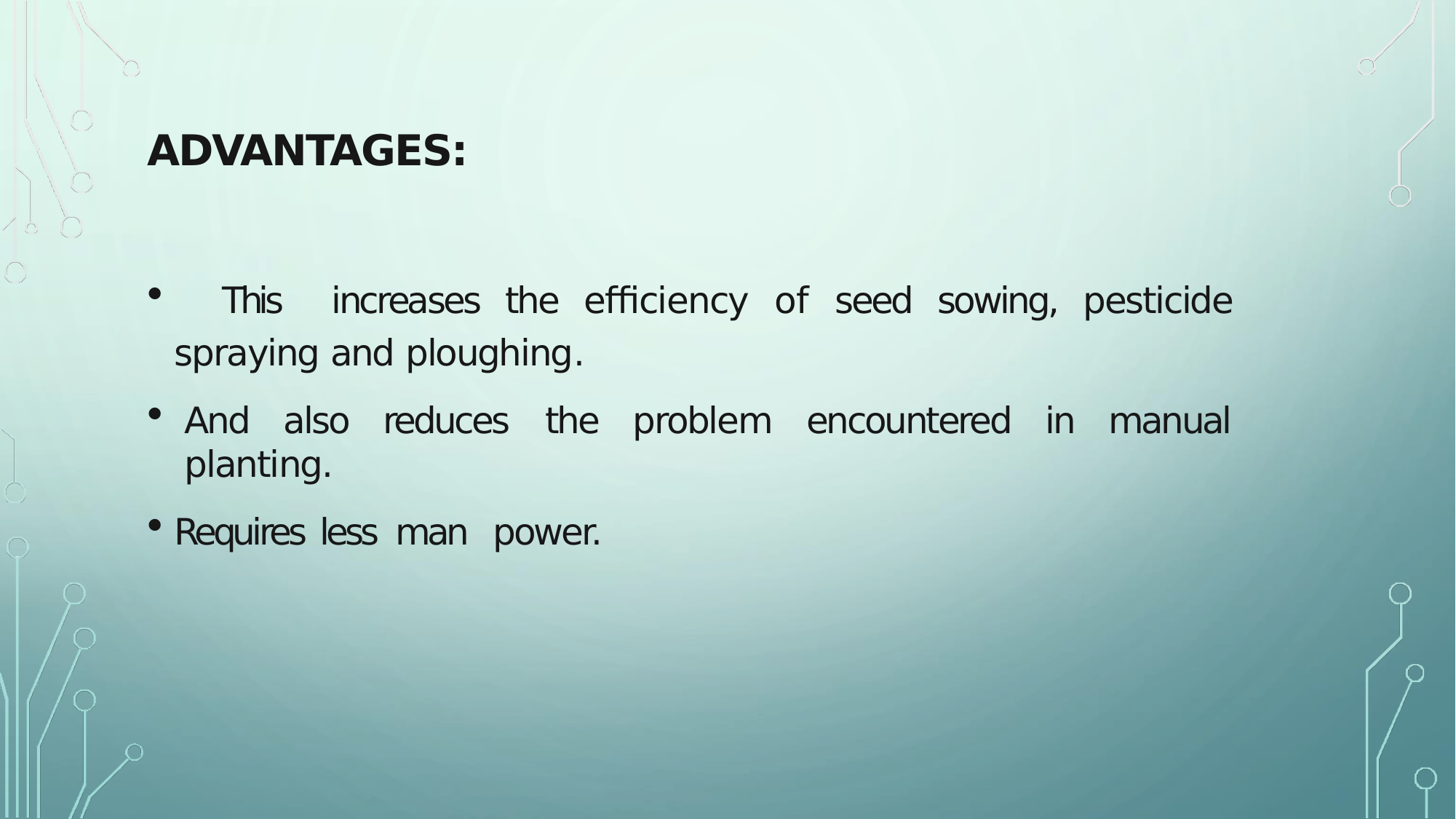

# ADVANTAGES:
  This  increases the efficiency of seed sowing, pesticide spraying and ploughing.
And  also  reduces  the  problem  encountered  in  manual planting.
Requires  less  man  power.